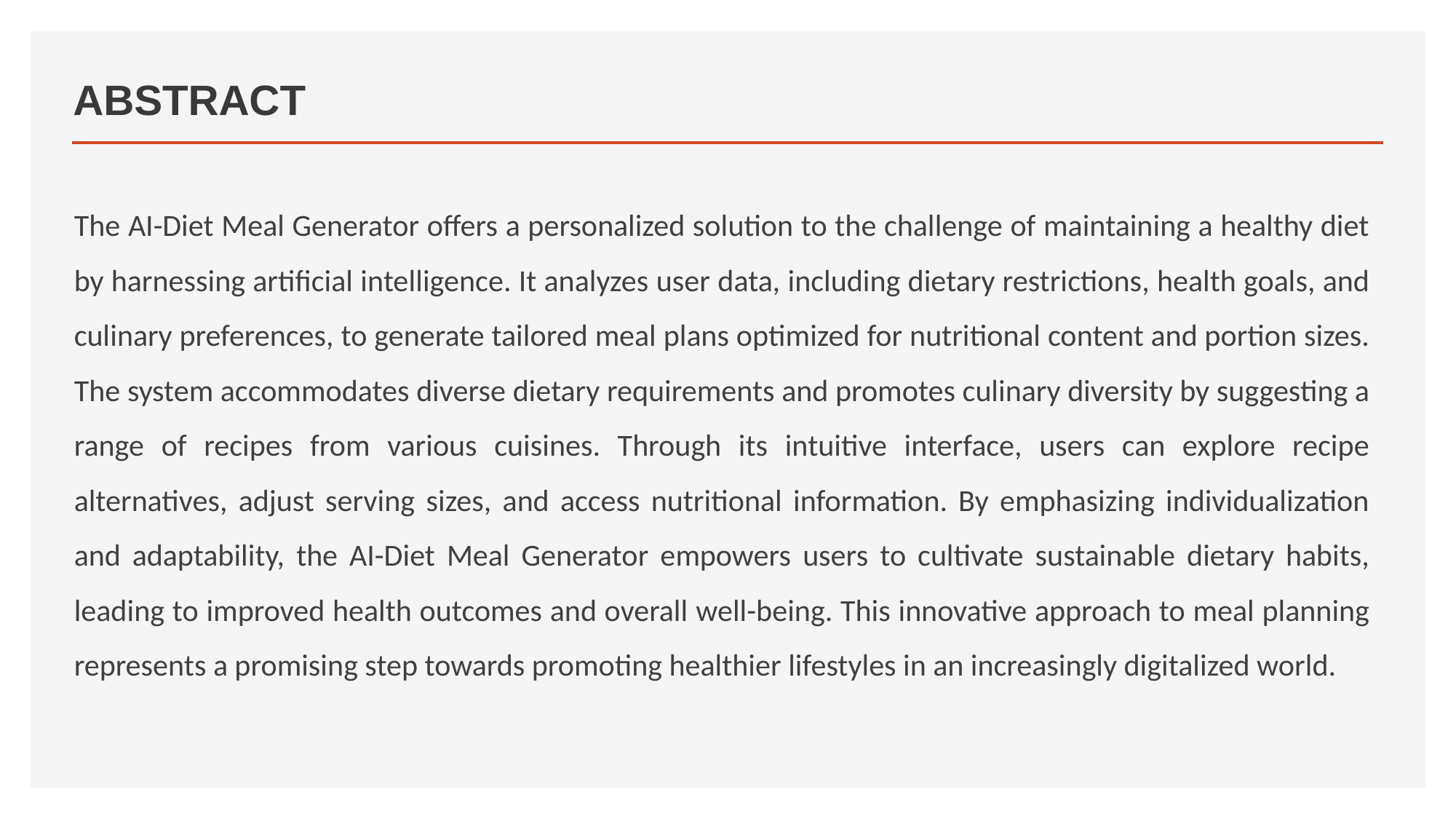

# ABSTRACT
The AI-Diet Meal Generator offers a personalized solution to the challenge of maintaining a healthy diet by harnessing artificial intelligence. It analyzes user data, including dietary restrictions, health goals, and culinary preferences, to generate tailored meal plans optimized for nutritional content and portion sizes. The system accommodates diverse dietary requirements and promotes culinary diversity by suggesting a range of recipes from various cuisines. Through its intuitive interface, users can explore recipe alternatives, adjust serving sizes, and access nutritional information. By emphasizing individualization and adaptability, the AI-Diet Meal Generator empowers users to cultivate sustainable dietary habits, leading to improved health outcomes and overall well-being. This innovative approach to meal planning represents a promising step towards promoting healthier lifestyles in an increasingly digitalized world.